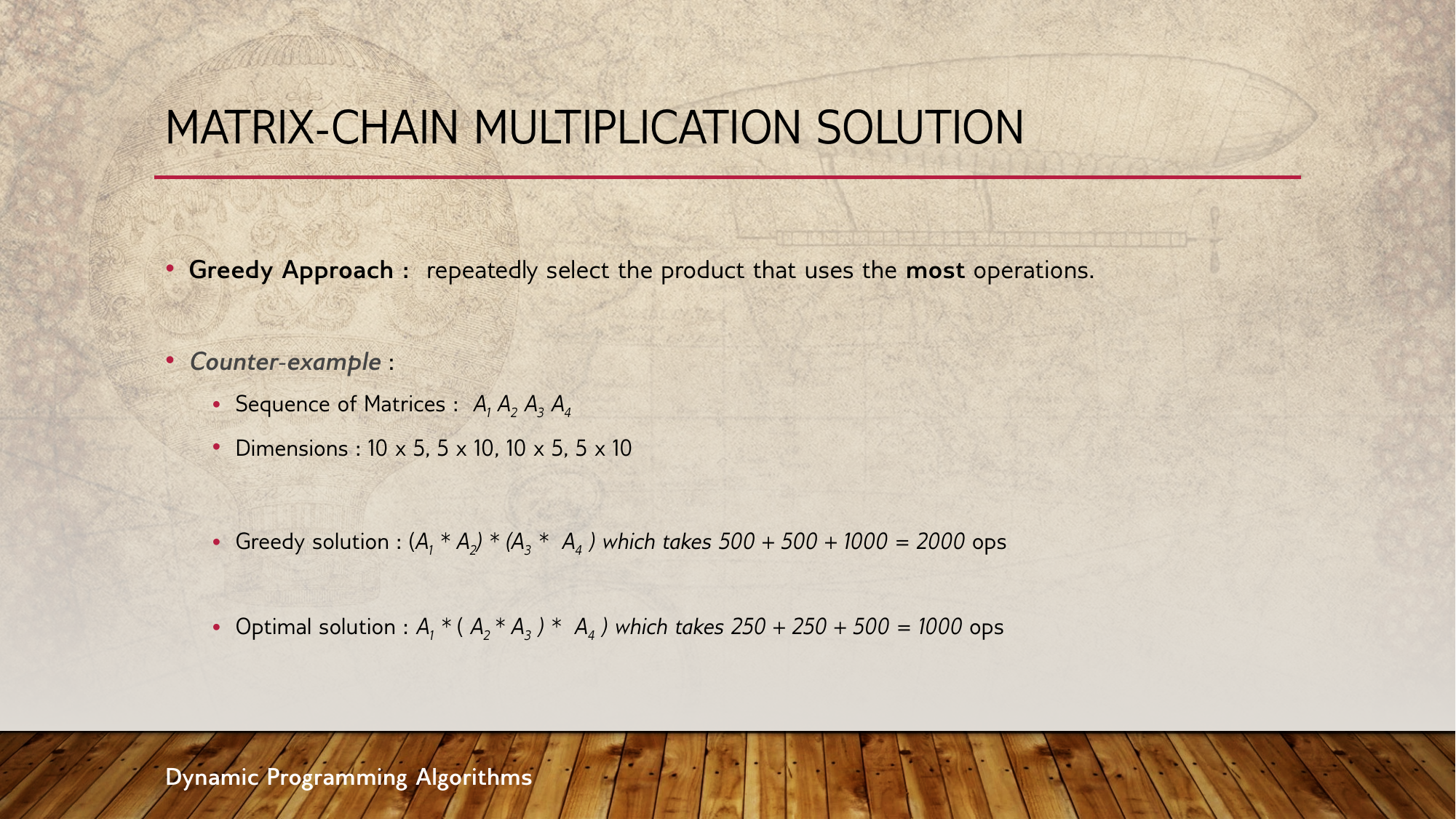

# Matrix-chain multiplication solution
Greedy Approach :  repeatedly select the product that uses the most operations.

Counter-example :
Sequence of Matrices :  A1 A2 A3 A4
Dimensions : 10 x 5, 5 x 10, 10 x 5, 5 x 10

Greedy solution : (A1 * A2) * (A3 *  A4 ) which takes 500 + 500 + 1000 = 2000 ops

Optimal solution : A1 * ( A2 * A3 ) *  A4 ) which takes 250 + 250 + 500 = 1000 ops
Dynamic Programming Algorithms